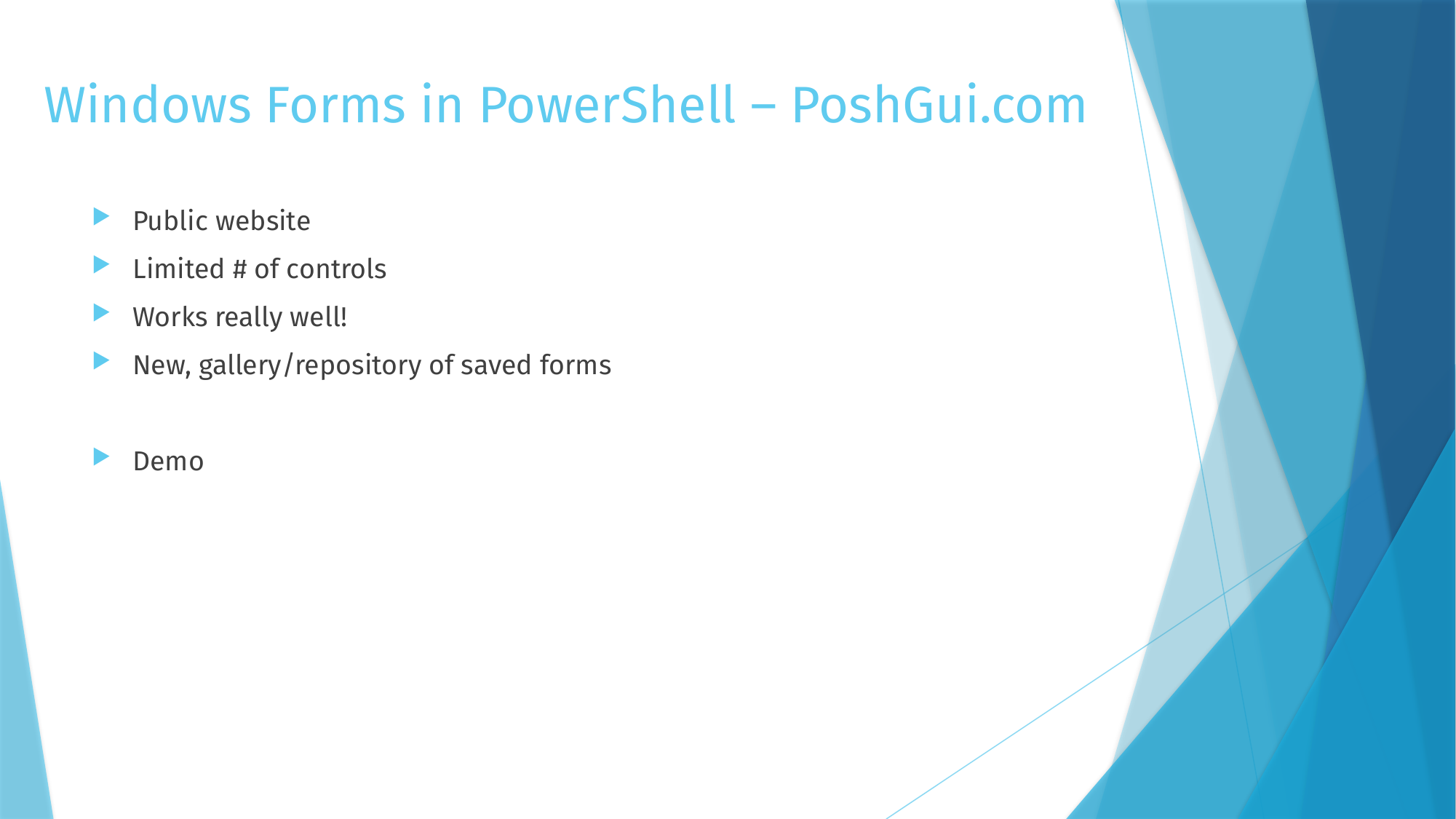

# Windows Forms in PowerShell – PoshGui.com
Public website
Limited # of controls
Works really well!
New, gallery/repository of saved forms

Demo